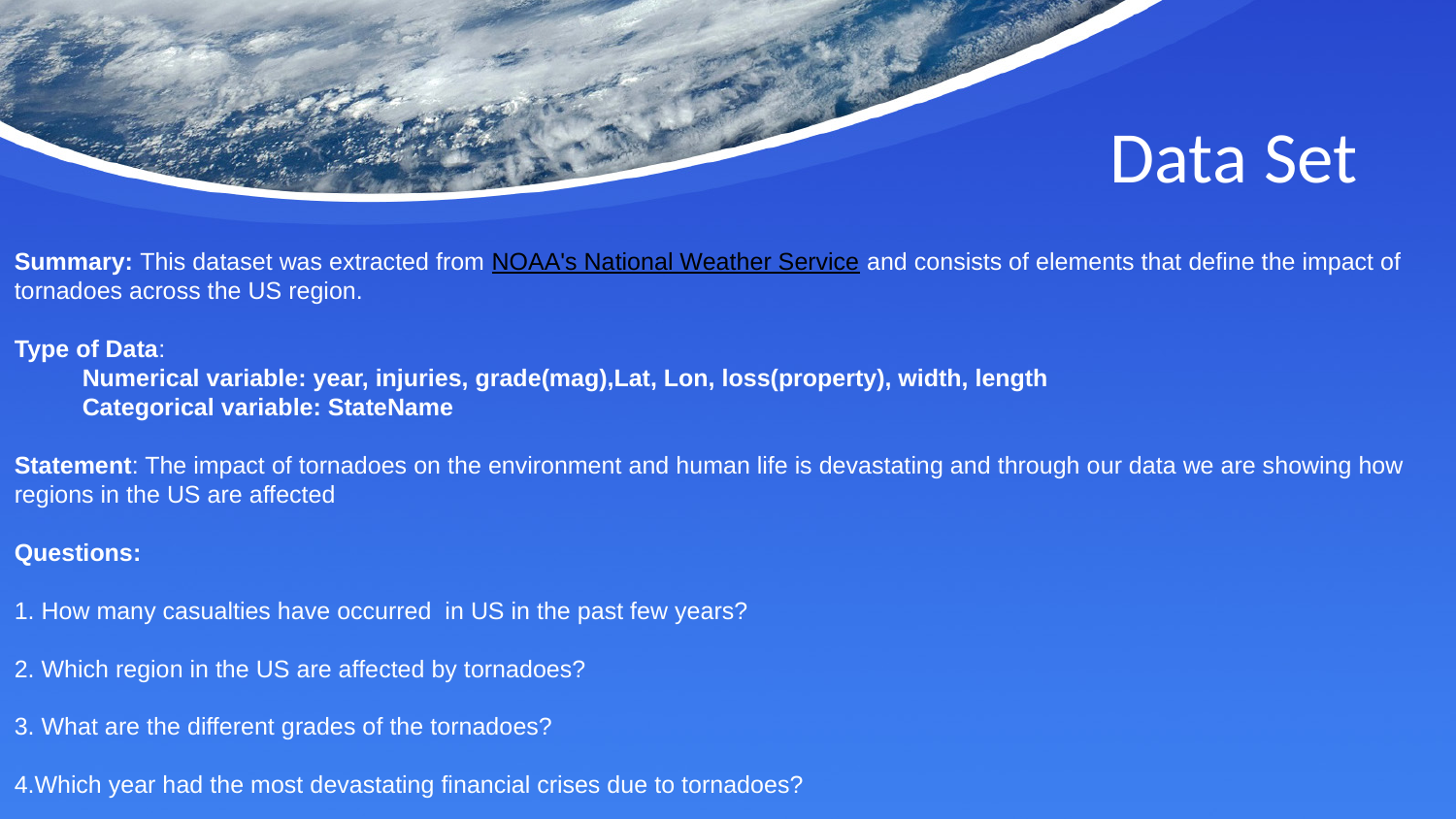

# Data Set
Summary: This dataset was extracted from NOAA's National Weather Service and consists of elements that define the impact of tornadoes across the US region.
Type of Data:
          Numerical variable: year, injuries, grade(mag),Lat, Lon, loss(property), width, length
          Categorical variable: StateName
Statement: The impact of tornadoes on the environment and human life is devastating and through our data we are showing how regions in the US are affected
Questions:

 How many casualties have occurred  in US in the past few years?

 Which region in the US are affected by tornadoes?

 What are the different grades of the tornadoes?

Which year had the most devastating financial crises due to tornadoes?